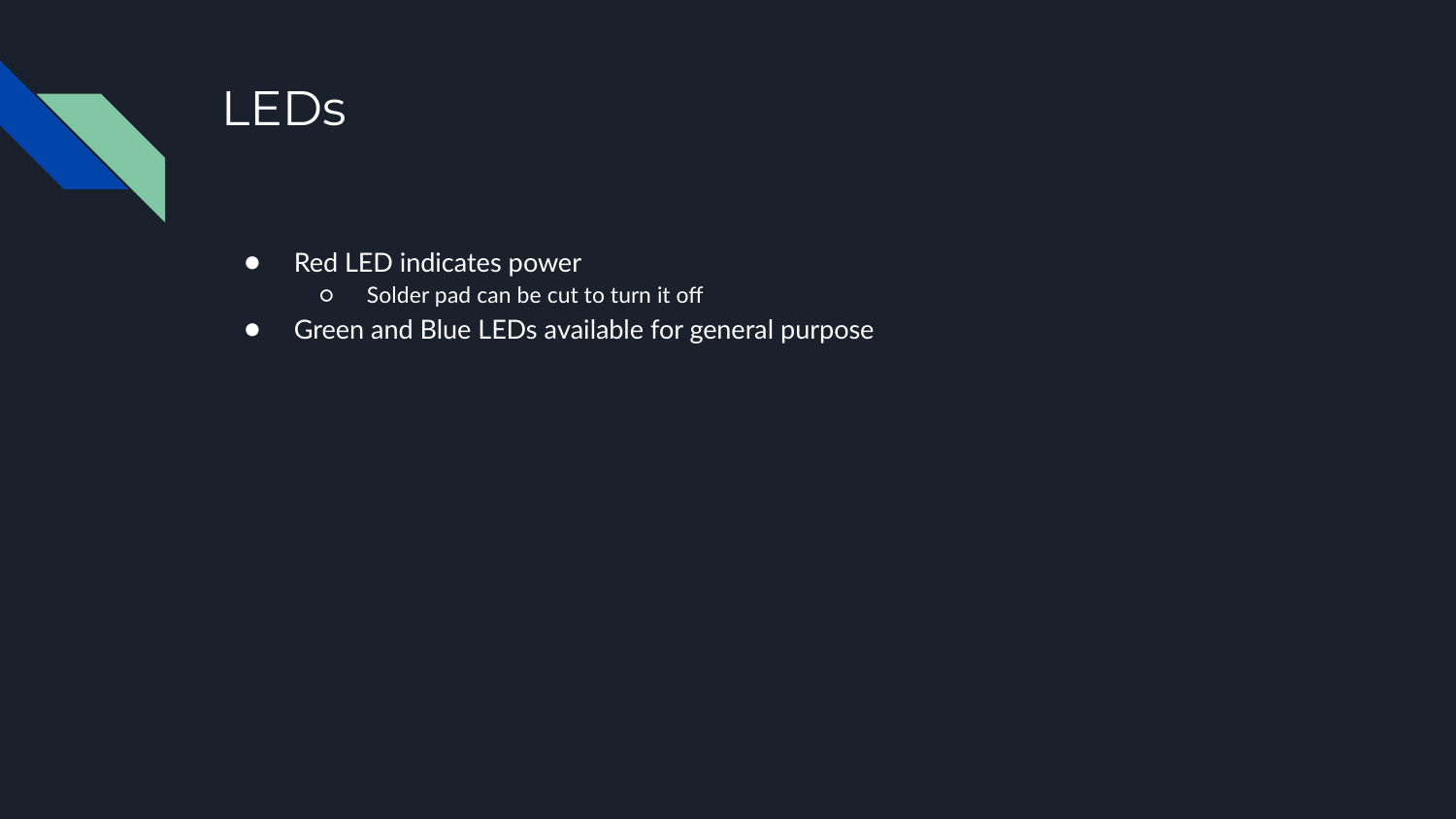

# LEDs
Red LED indicates power
Solder pad can be cut to turn it off
Green and Blue LEDs available for general purpose